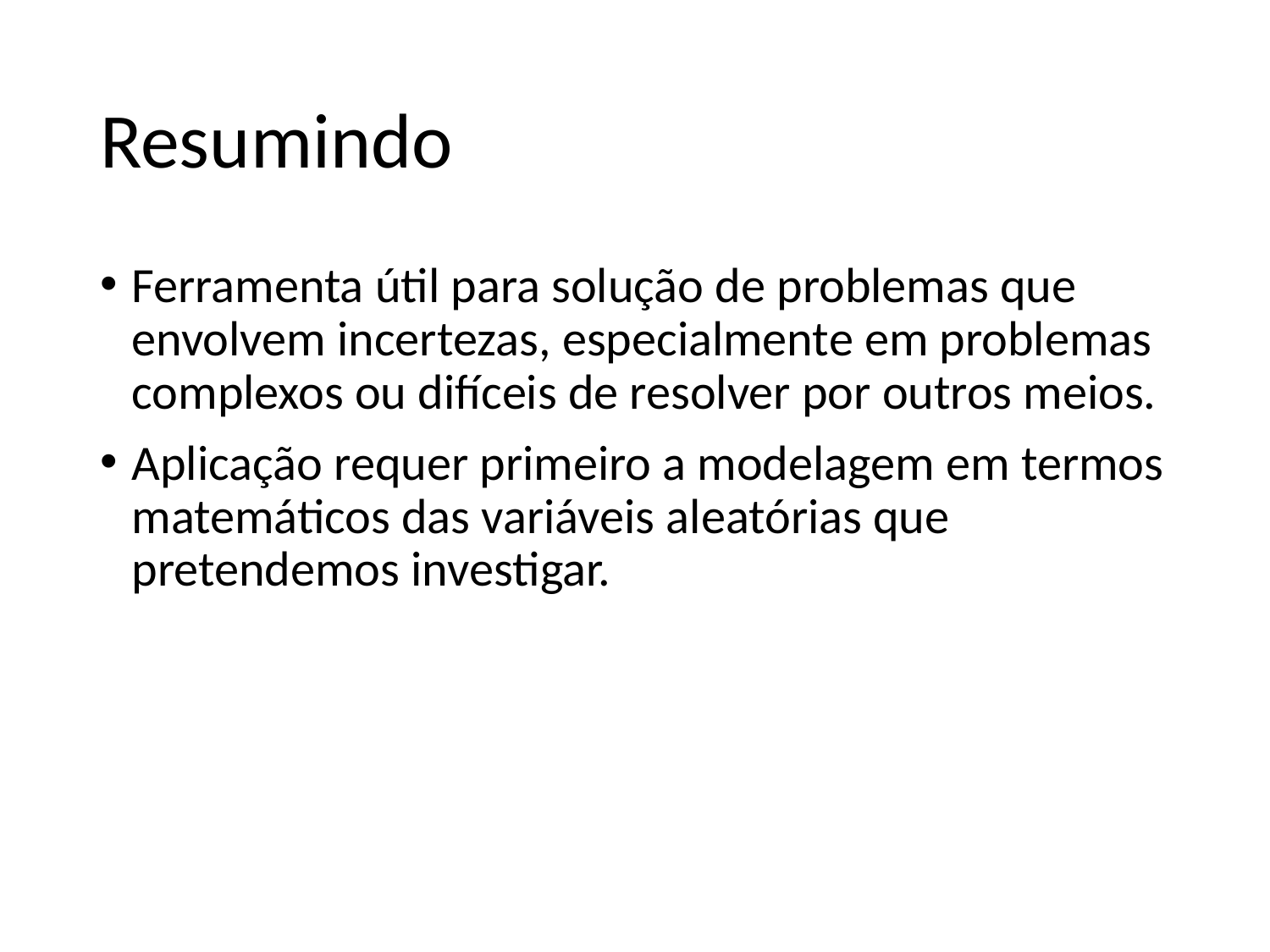

# Resumindo
Ferramenta útil para solução de problemas que envolvem incertezas, especialmente em problemas complexos ou difíceis de resolver por outros meios.
Aplicação requer primeiro a modelagem em termos matemáticos das variáveis aleatórias que pretendemos investigar.